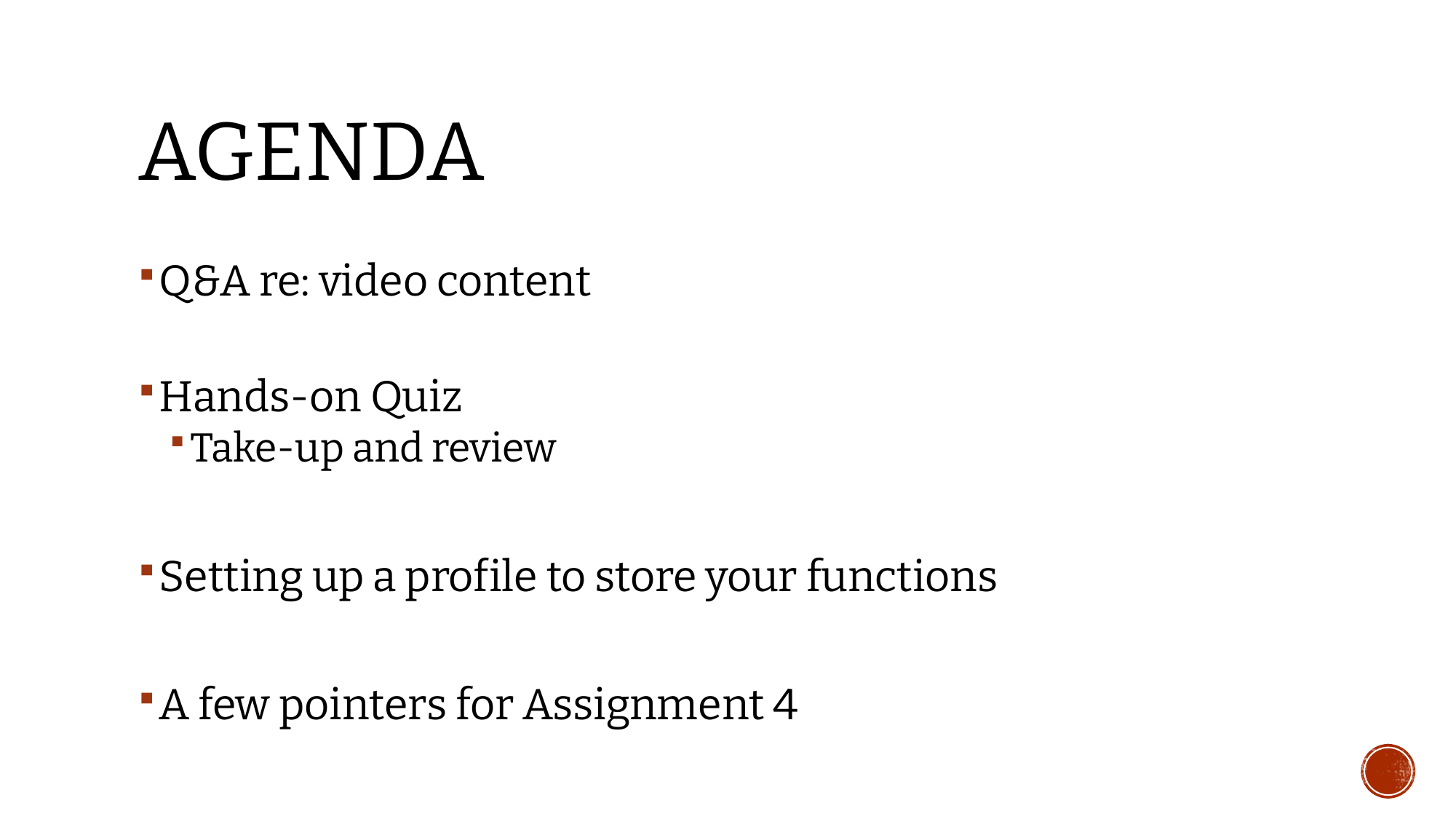

# Agenda
Q&A re: video content
Hands-on Quiz
Take-up and review

Setting up a profile to store your functions

A few pointers for Assignment 4